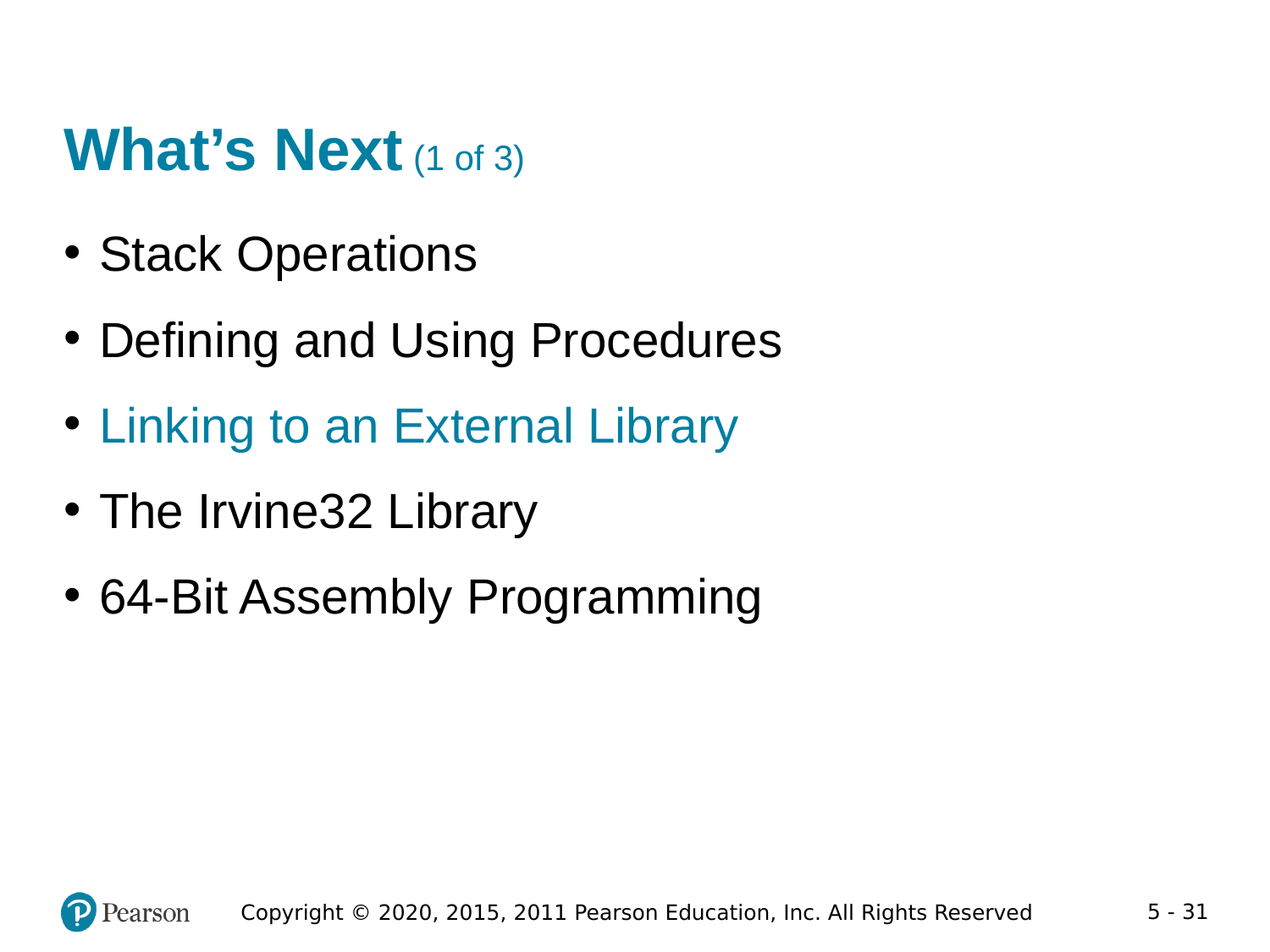

# What’s Next (1 of 3)
Stack Operations
Defining and Using Procedures
Linking to an External Library
The Irvine32 Library
64-Bit Assembly Programming